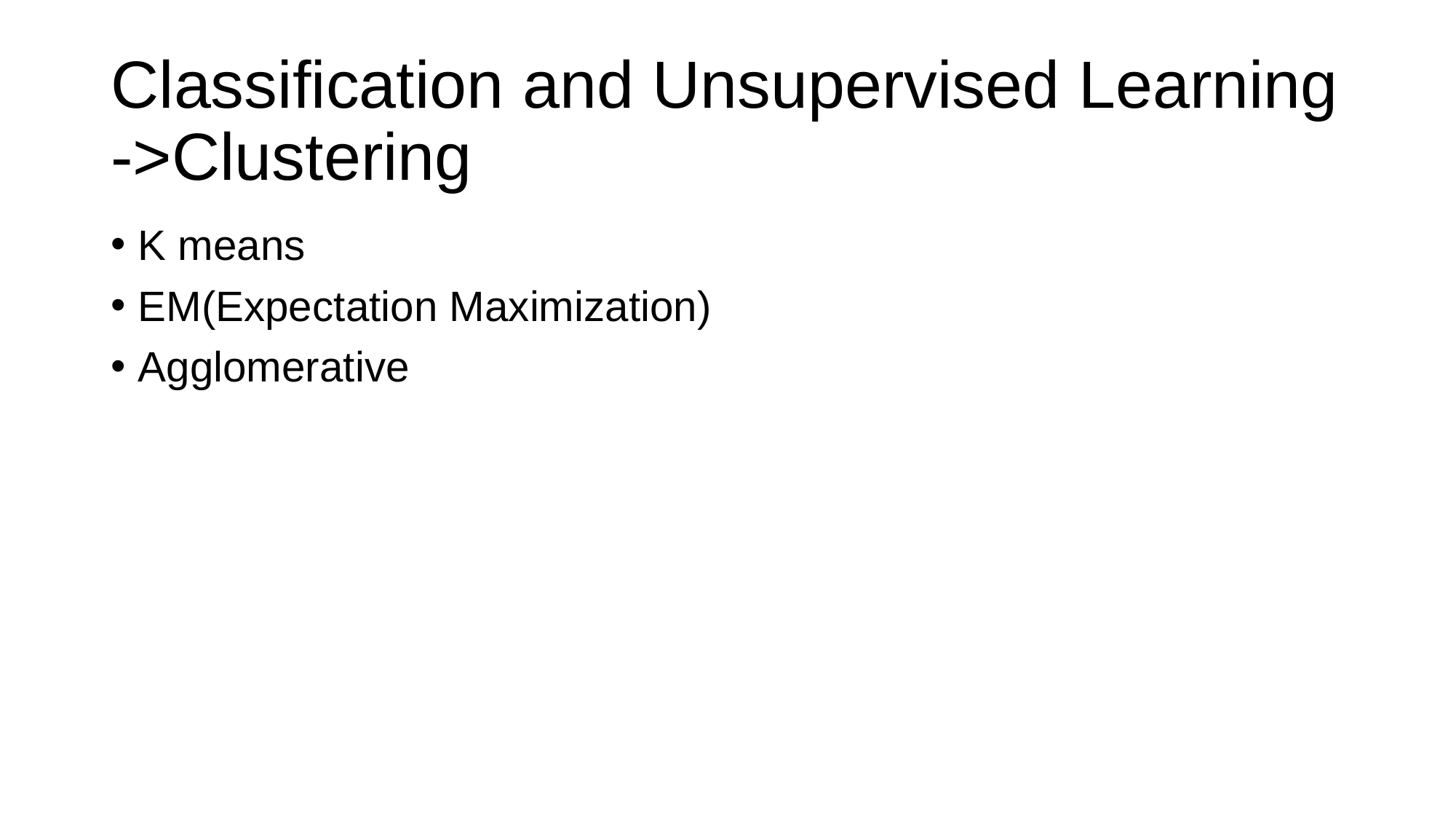

# Classification and Unsupervised Learning ->Clustering
K means
EM(Expectation Maximization)
Agglomerative